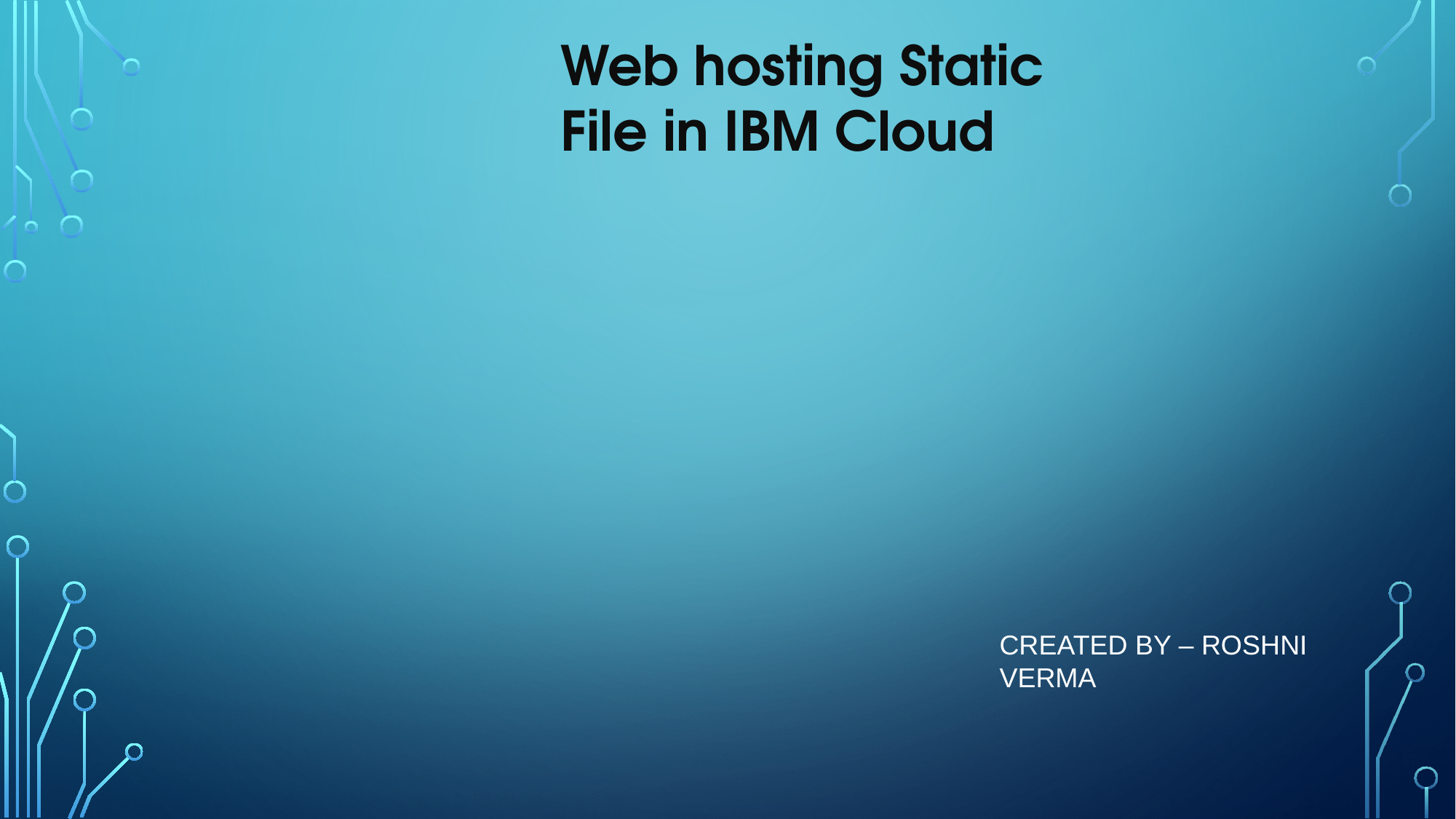

Web hosting Static​​ File in IBM Cloud​
CREATED BY – ROSHNI VERMA